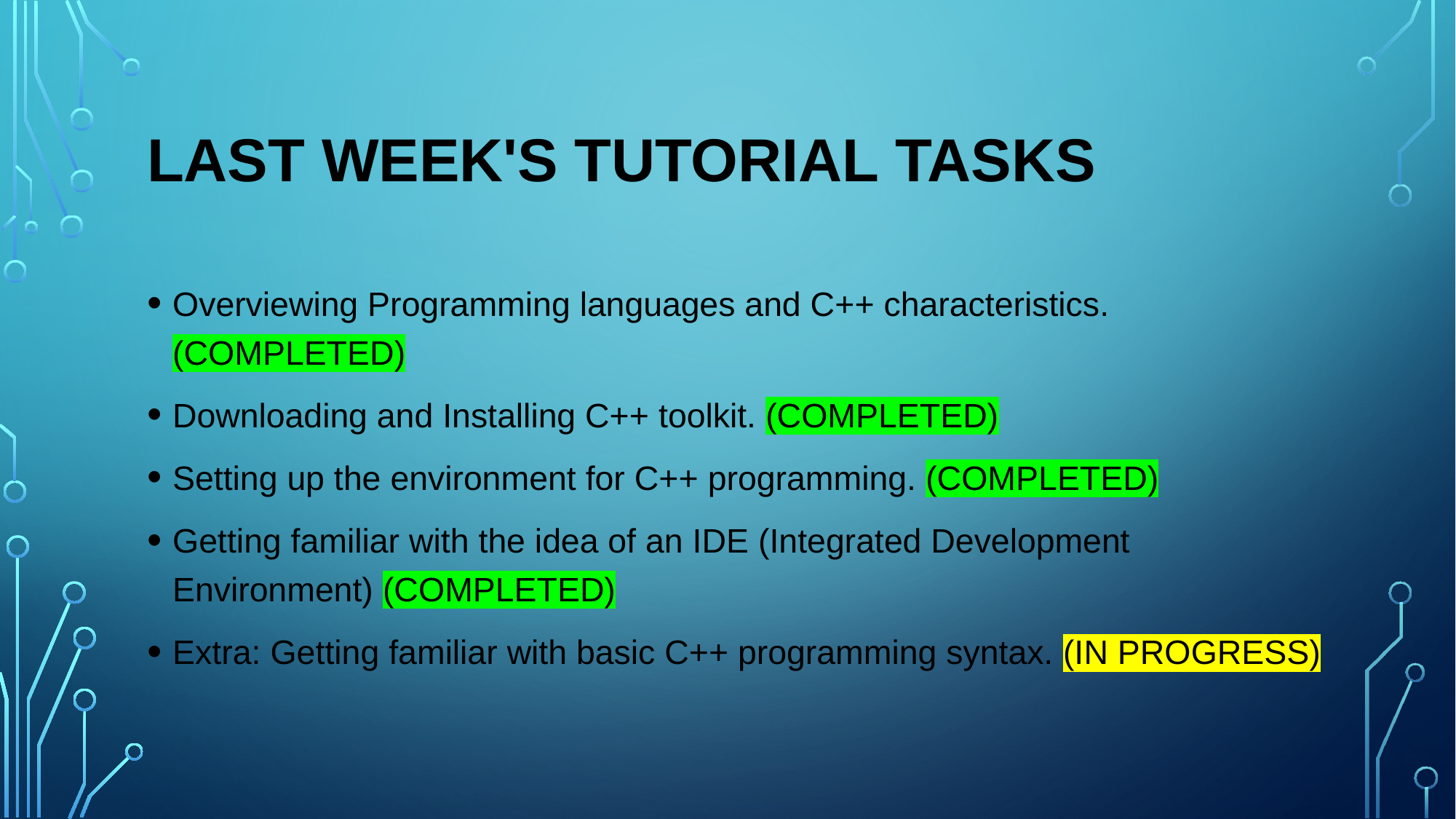

# LAST WEEK's Tutorial TASKS
Overviewing Programming languages and C++ characteristics. (COMPLETED)
Downloading and Installing C++ toolkit. (COMPLETED)
Setting up the environment for C++ programming. (COMPLETED)
Getting familiar with the idea of an IDE (Integrated Development Environment) (COMPLETED)
Extra: Getting familiar with basic C++ programming syntax. (IN PROGRESS)